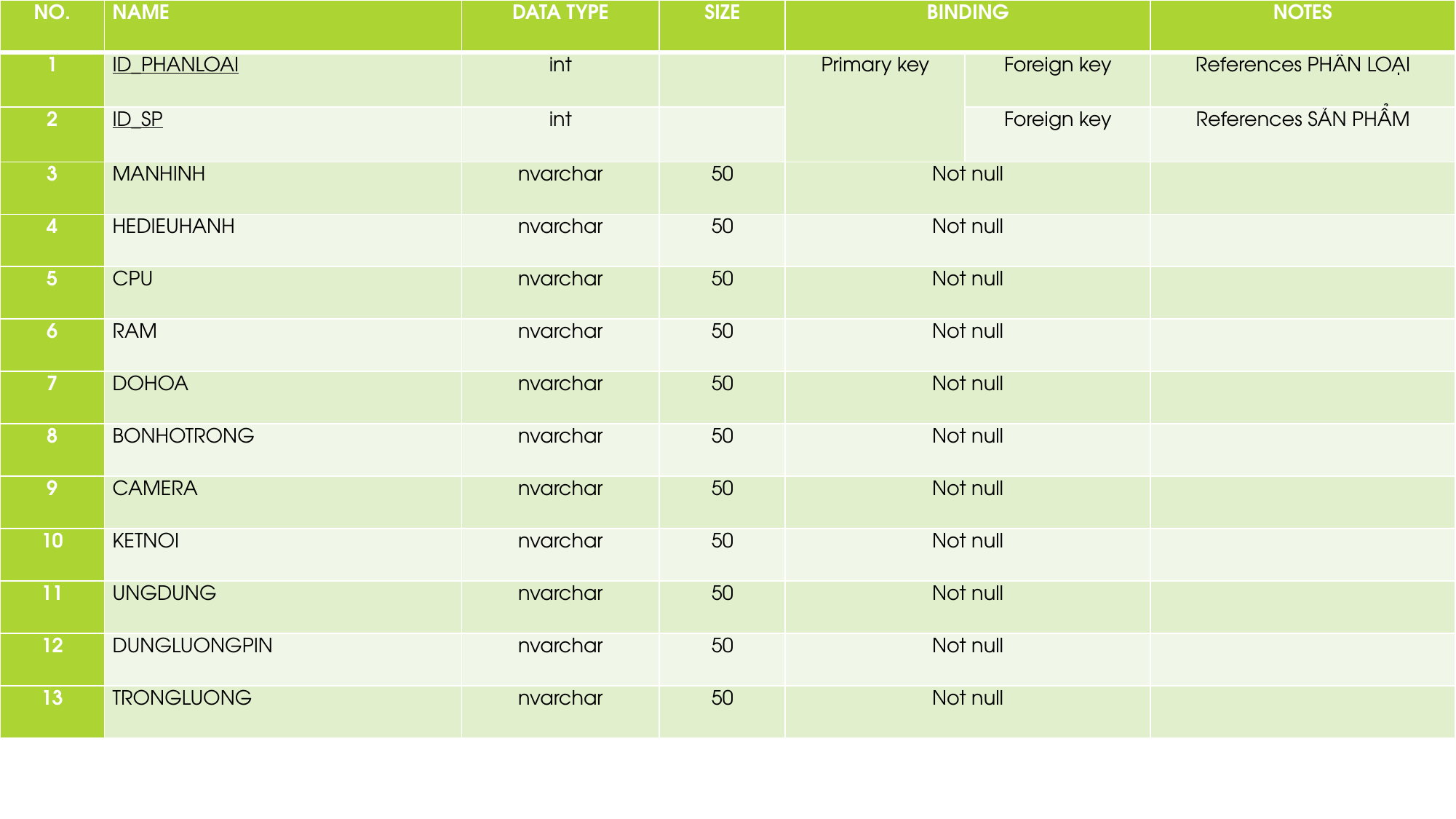

| NO. | NAME | DATA TYPE | SIZE | BINDING |  | NOTES |
| --- | --- | --- | --- | --- | --- | --- |
| 1 | ID\_PHANLOAI | int |  | Primary key | Foreign key | References PHÂN LOẠI |
| 2 | ID\_SP | int |  |  | Foreign key | References SẢN PHẨM |
| 3 | MANHINH | nvarchar | 50 | Not null |  |  |
| 4 | HEDIEUHANH | nvarchar | 50 | Not null |  |  |
| 5 | CPU | nvarchar | 50 | Not null |  |  |
| 6 | RAM | nvarchar | 50 | Not null |  |  |
| 7 | DOHOA | nvarchar | 50 | Not null |  |  |
| 8 | BONHOTRONG | nvarchar | 50 | Not null |  |  |
| 9 | CAMERA | nvarchar | 50 | Not null |  |  |
| 10 | KETNOI | nvarchar | 50 | Not null |  |  |
| 11 | UNGDUNG | nvarchar | 50 | Not null |  |  |
| 12 | DUNGLUONGPIN | nvarchar | 50 | Not null |  |  |
| 13 | TRONGLUONG | nvarchar | 50 | Not null |  |  |
THỰC THỂ CHI TIẾT MÁY TÍNH BẢNG